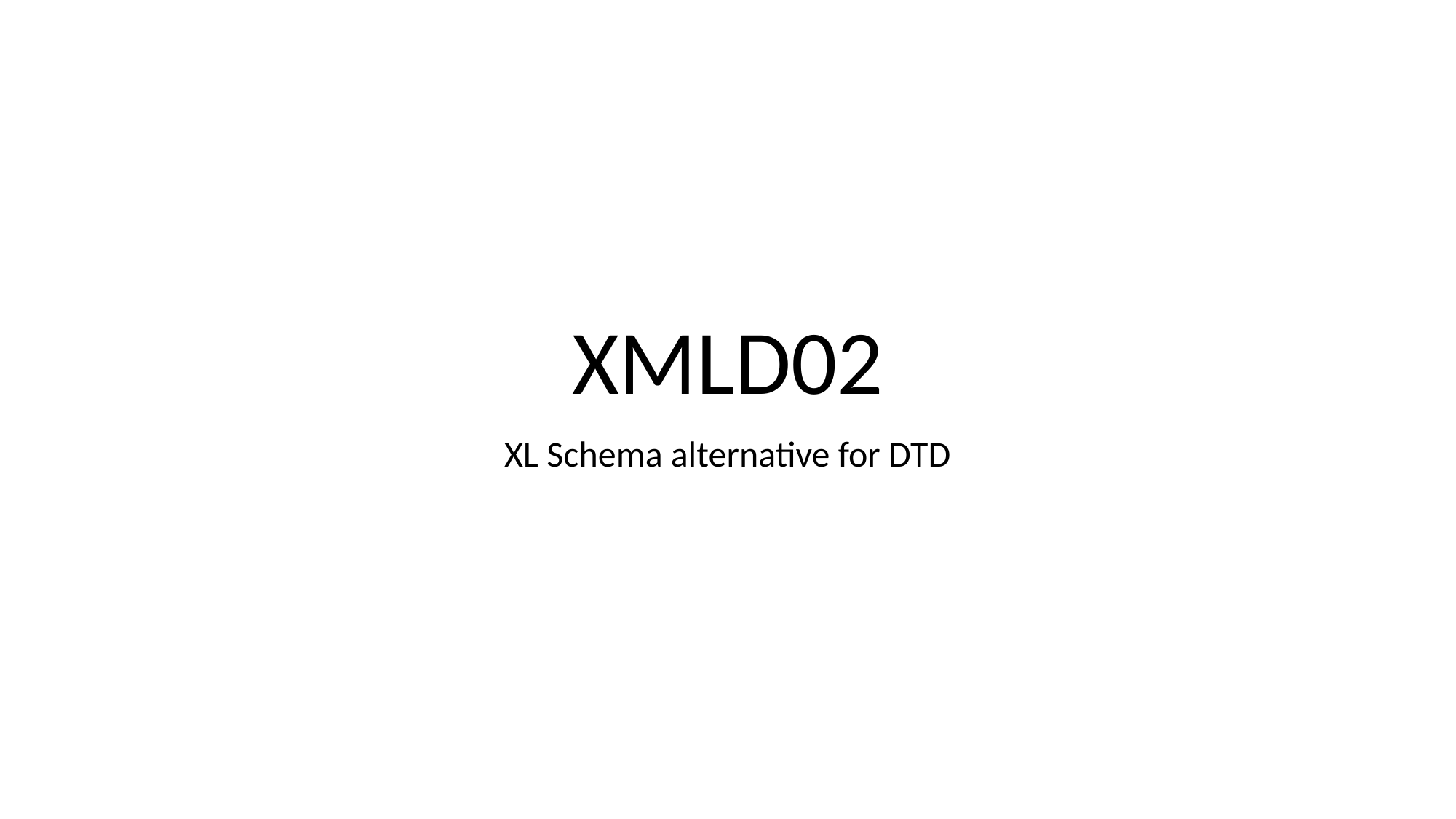

# XMLD02
XL Schema alternative for DTD